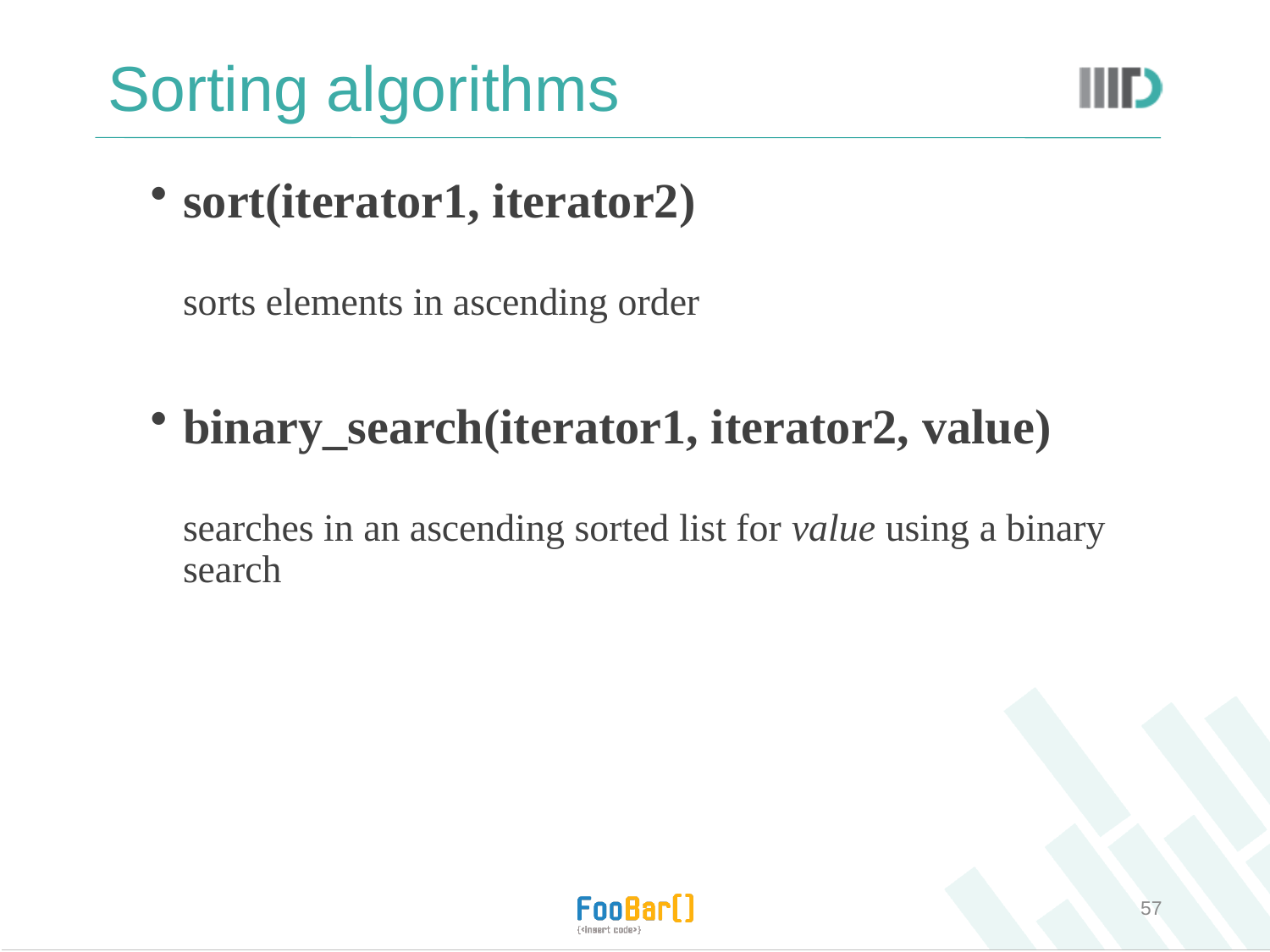

# Sorting algorithms
sort(iterator1, iterator2)
sorts elements in ascending order

binary_search(iterator1, iterator2, value)
searches in an ascending sorted list for value using a binary search

57